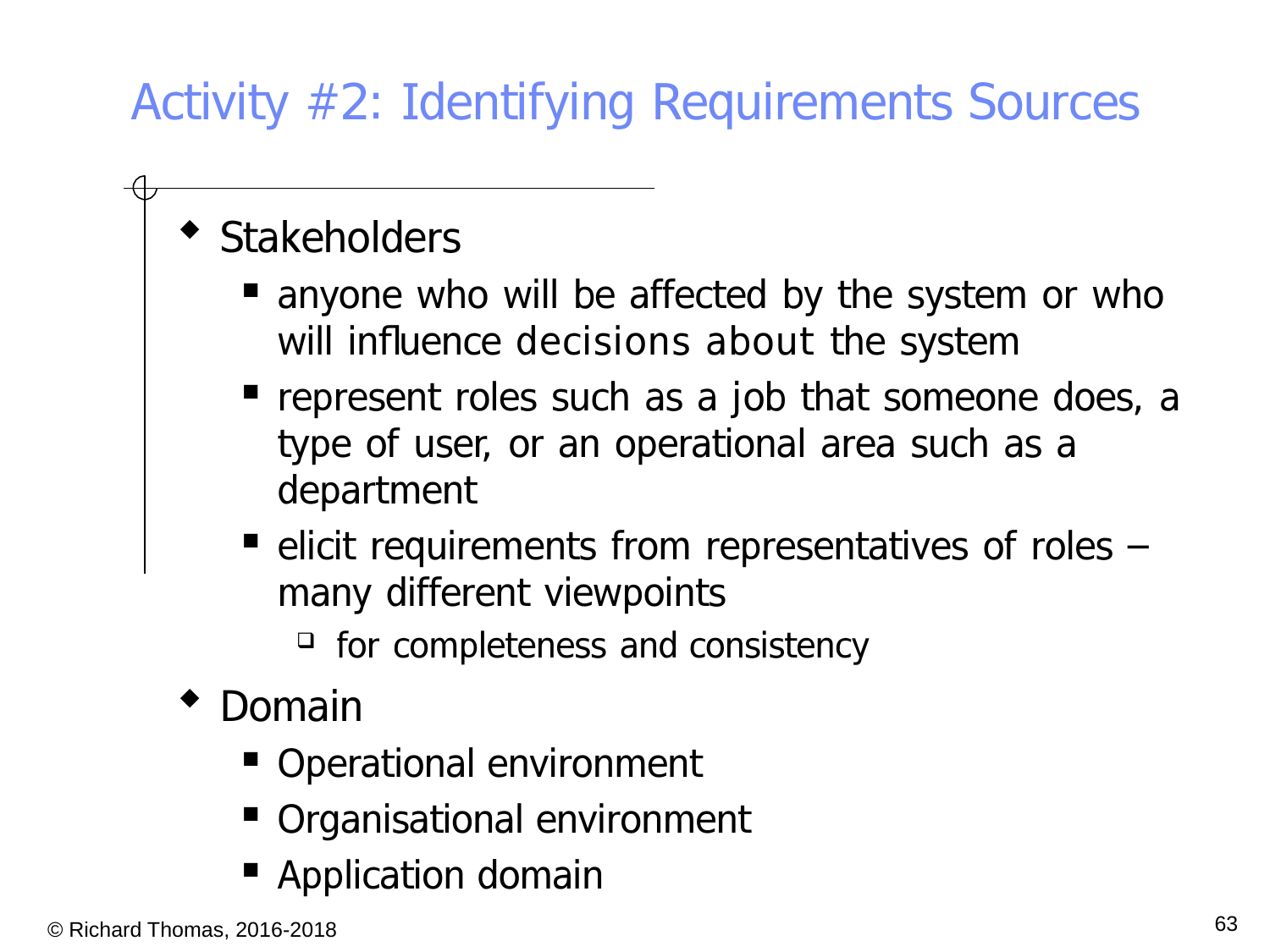

Activity #2: Identifying Requirements Sources

Stakeholders
anyone who will be affected by the system or who will influence decisions about the system
represent roles such as a job that someone does, a type of user, or an operational area such as a department
elicit requirements from representatives of roles – many different viewpoints
for completeness and consistency
Domain
Operational environment
Organisational environment
Application domain
63